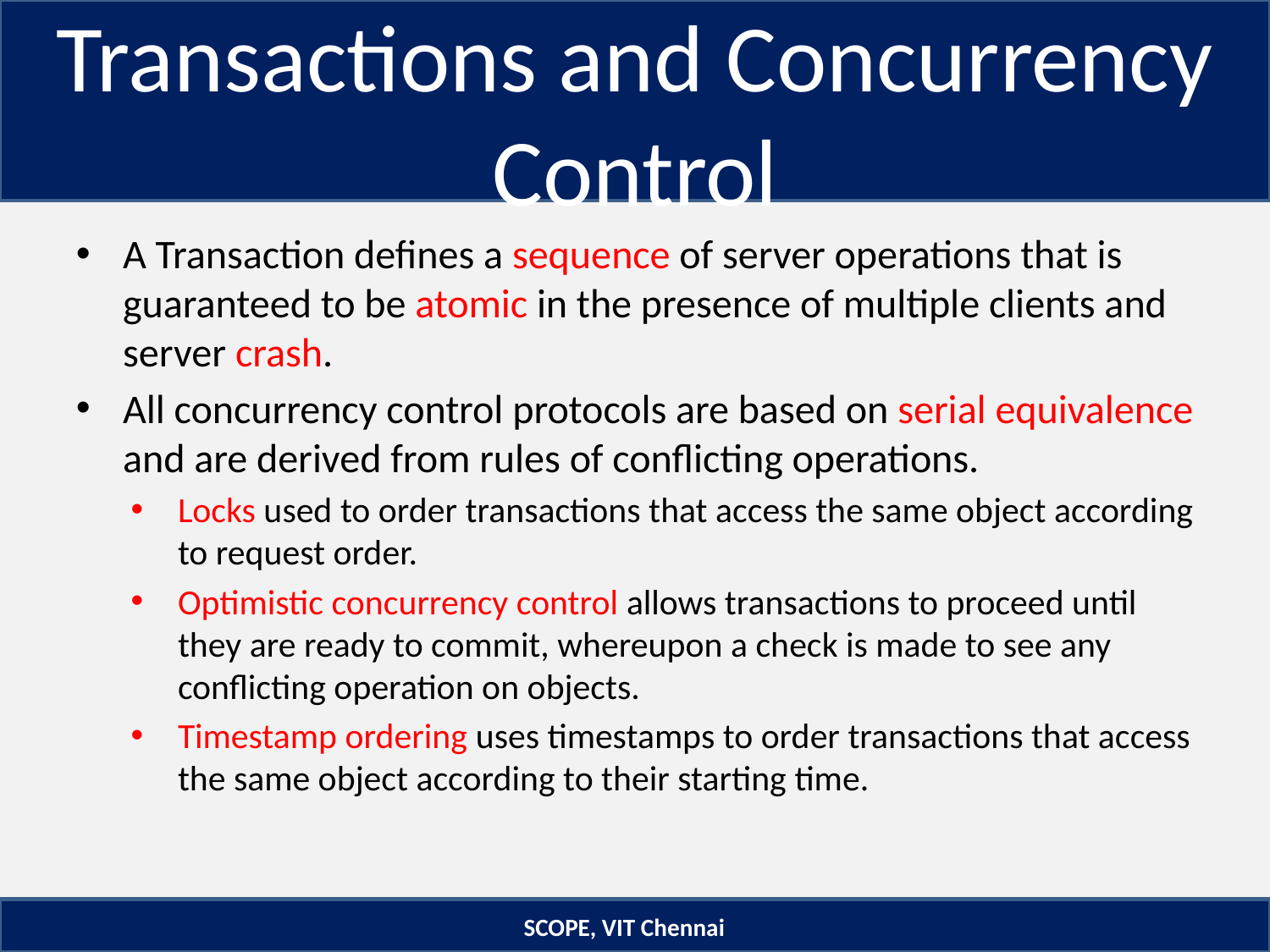

# Transactions and Concurrency Control
A Transaction defines a sequence of server operations that is guaranteed to be atomic in the presence of multiple clients and server crash.
All concurrency control protocols are based on serial equivalence and are derived from rules of conflicting operations.
Locks used to order transactions that access the same object according to request order.
Optimistic concurrency control allows transactions to proceed until they are ready to commit, whereupon a check is made to see any conflicting operation on objects.
Timestamp ordering uses timestamps to order transactions that access the same object according to their starting time.

SCOPE, VIT Chennai